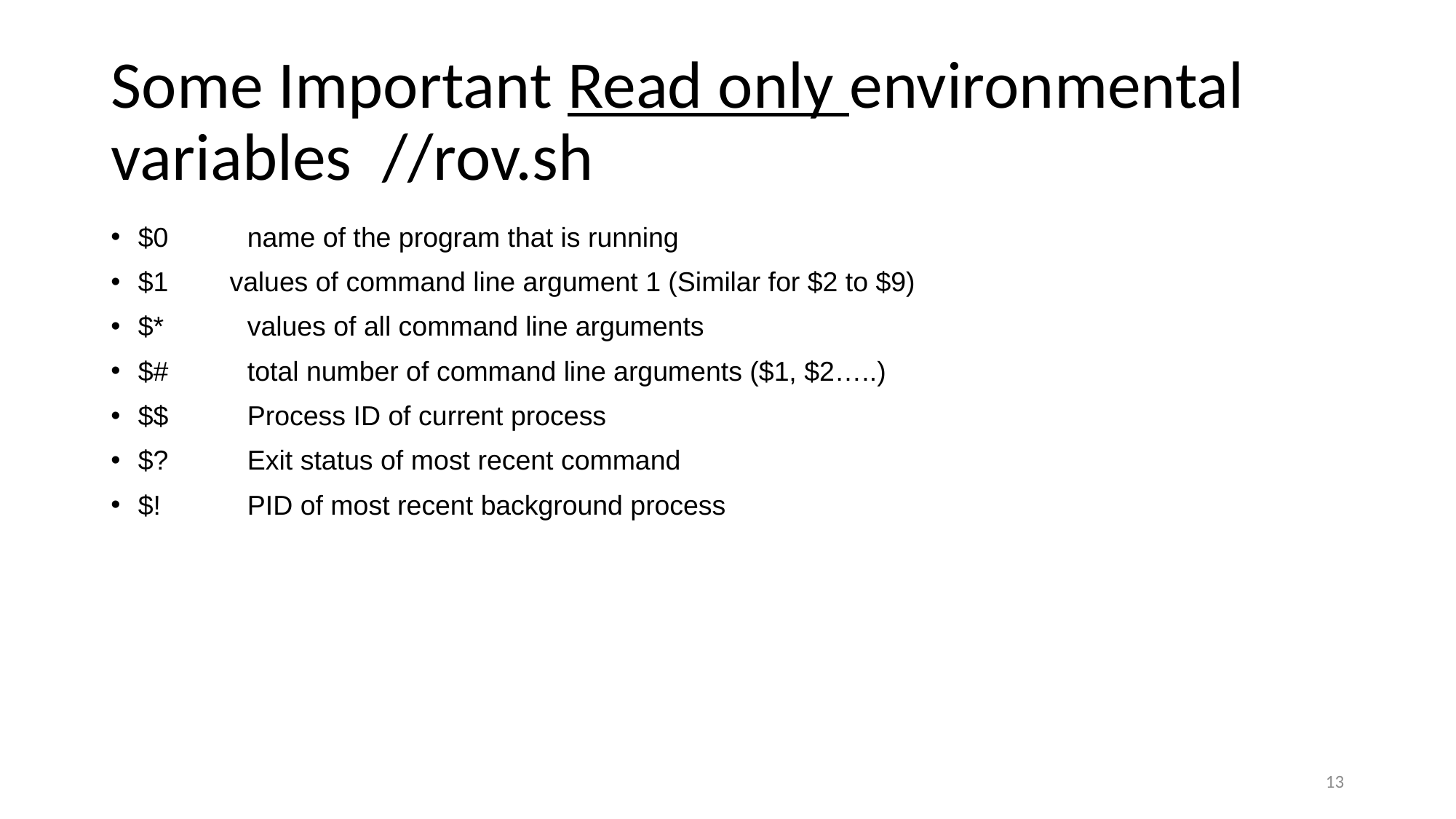

# Some Important Read only environmental variables  //rov.sh
$0 	name of the program that is running
$1        values of command line argument 1 (Similar for $2 to $9)
$* 	values of all command line arguments
$# 	total number of command line arguments ($1, $2…..)
$$ 	Process ID of current process
$? 	Exit status of most recent command
$!	PID of most recent background process
13